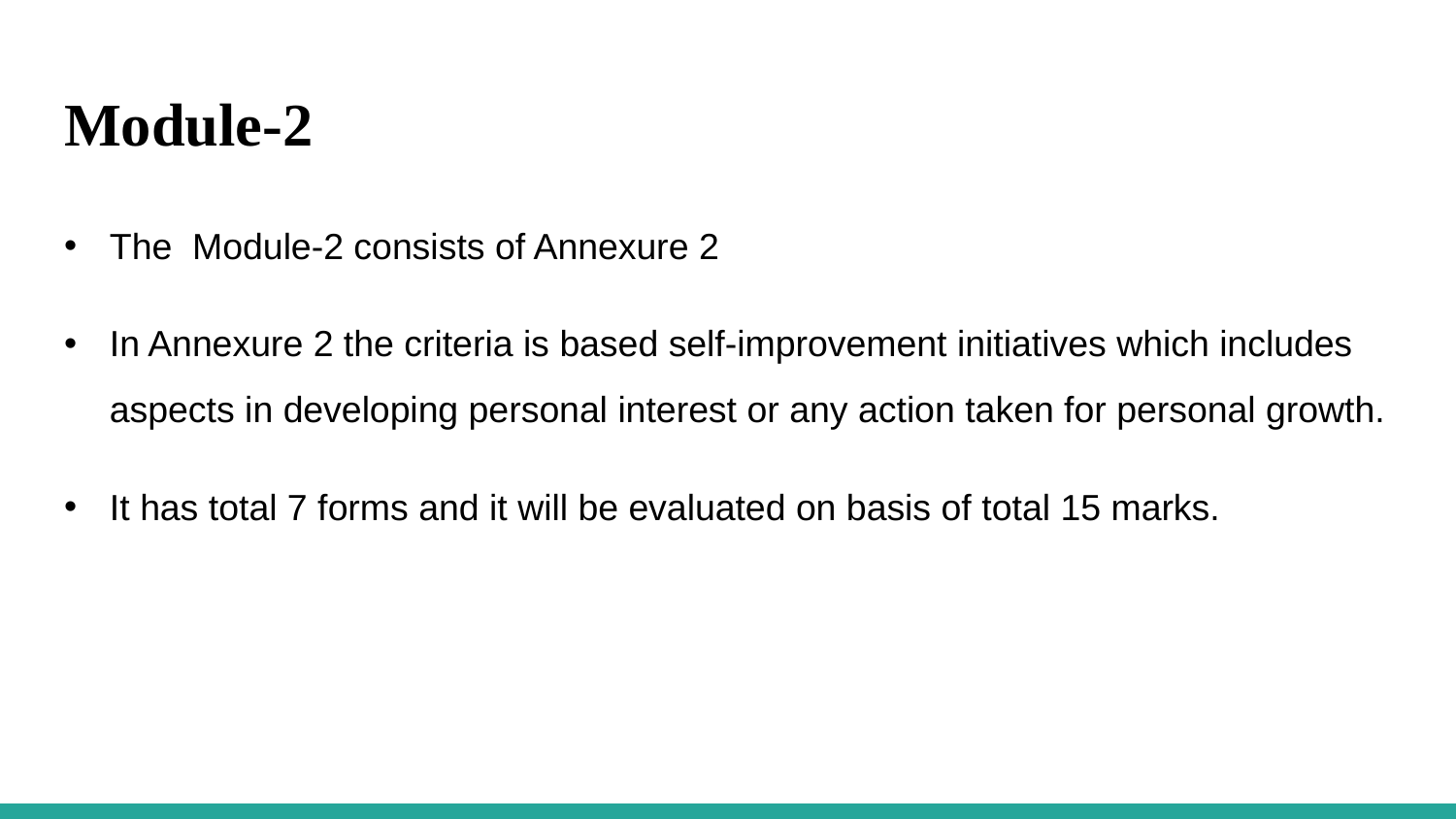

Module-2
The  Module-2 consists of Annexure 2
In Annexure 2 the criteria is based self-improvement initiatives which includes aspects in developing personal interest or any action taken for personal growth.
It has total 7 forms and it will be evaluated on basis of total 15 marks.